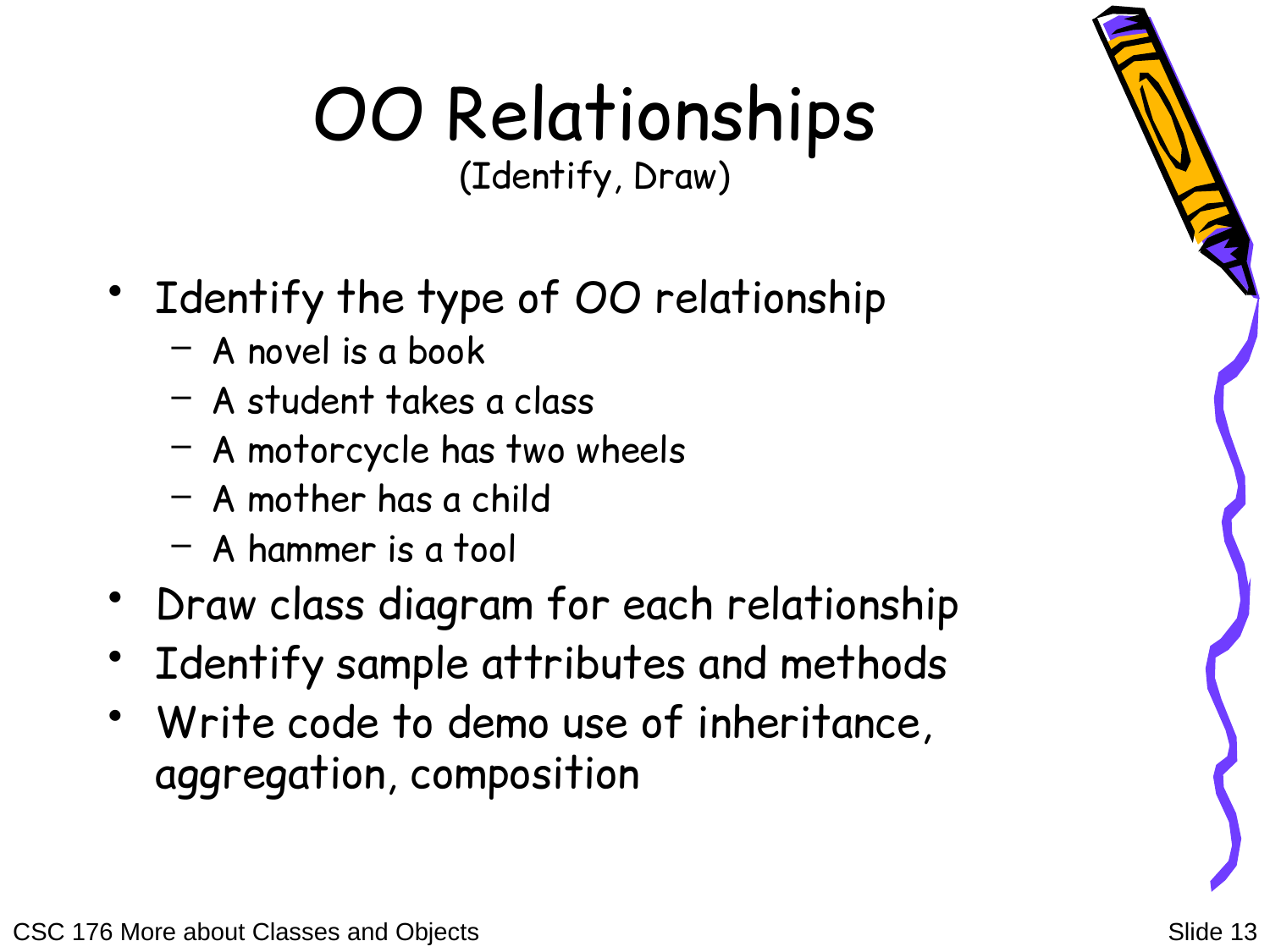

# OO Relationships (Identify, Draw)
Identify the type of OO relationship
A novel is a book
A student takes a class
A motorcycle has two wheels
A mother has a child
A hammer is a tool
Draw class diagram for each relationship
Identify sample attributes and methods
Write code to demo use of inheritance, aggregation, composition